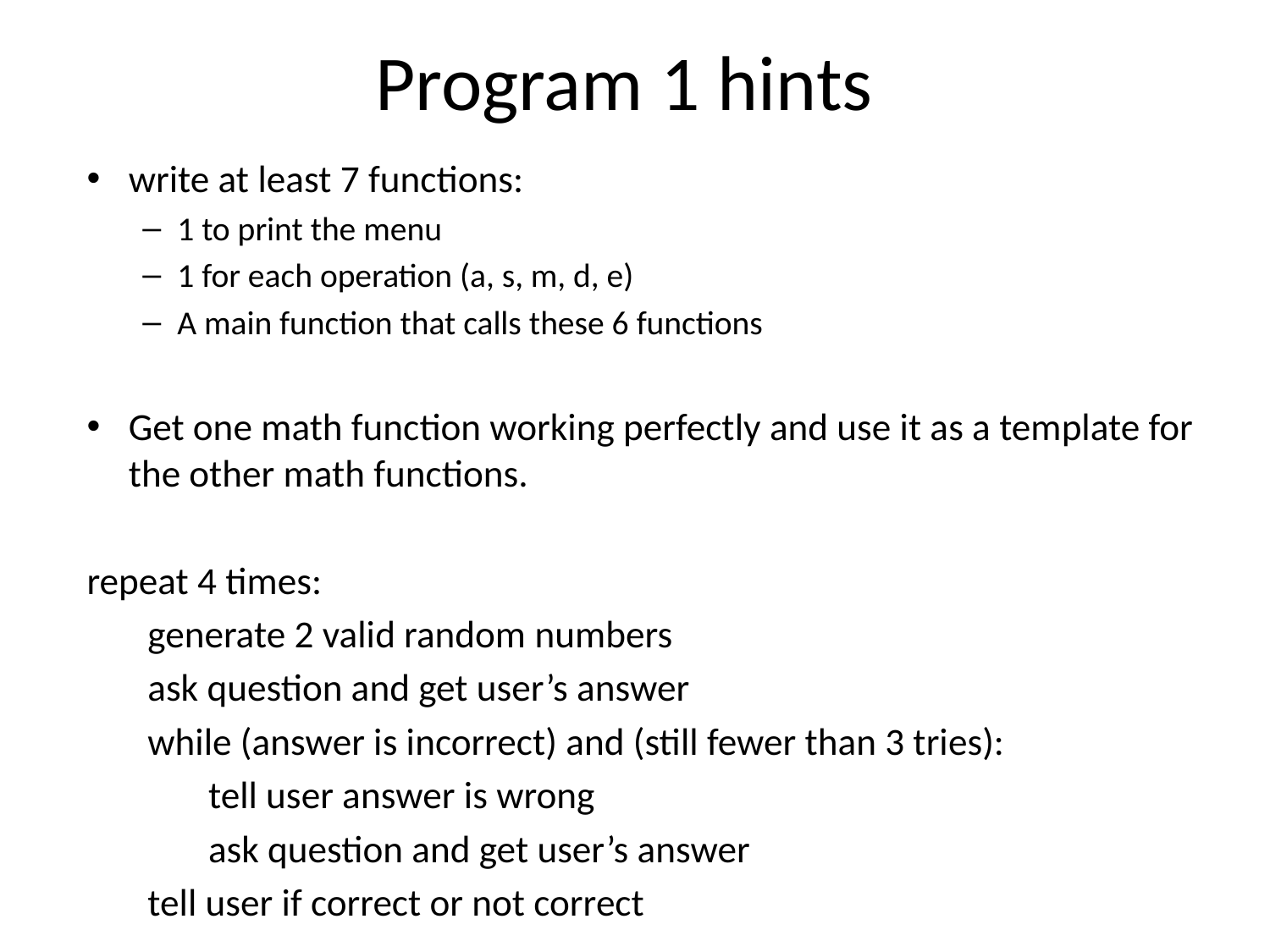

# Program 1 hints
write at least 7 functions:
1 to print the menu
1 for each operation (a, s, m, d, e)
A main function that calls these 6 functions

Get one math function working perfectly and use it as a template for the other math functions.

repeat 4 times:
       generate 2 valid random numbers
       ask question and get user’s answer
       while (answer is incorrect) and (still fewer than 3 tries):
              tell user answer is wrong
              ask question and get user’s answer
       tell user if correct or not correct